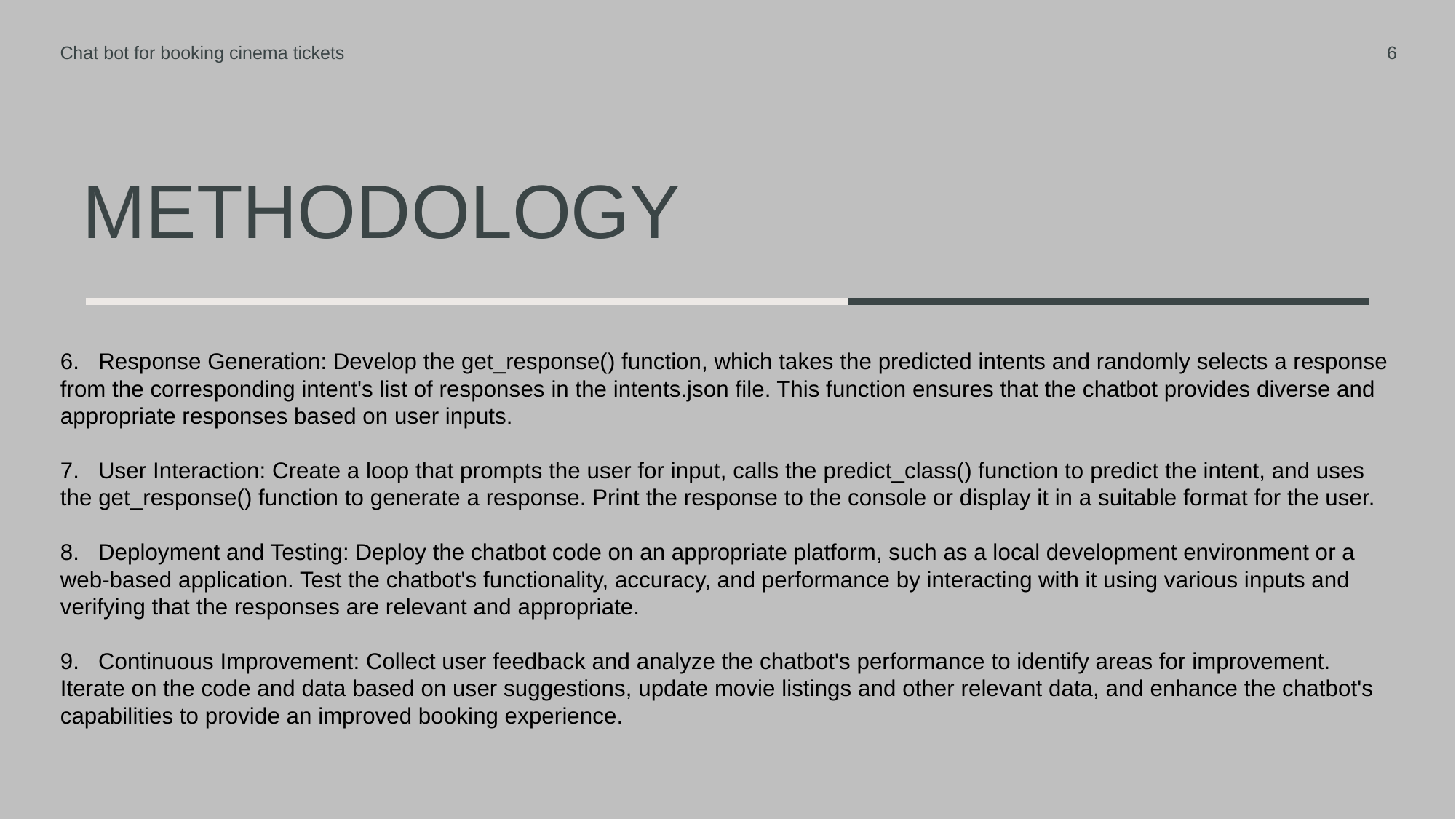

Chat bot for booking cinema tickets
6

# methodology

6.   Response Generation: Develop the get_response() function, which takes the predicted intents and randomly selects a response from the corresponding intent's list of responses in the intents.json file. This function ensures that the chatbot provides diverse and appropriate responses based on user inputs.

7.   User Interaction: Create a loop that prompts the user for input, calls the predict_class() function to predict the intent, and uses the get_response() function to generate a response. Print the response to the console or display it in a suitable format for the user.

8.   Deployment and Testing: Deploy the chatbot code on an appropriate platform, such as a local development environment or a web-based application. Test the chatbot's functionality, accuracy, and performance by interacting with it using various inputs and verifying that the responses are relevant and appropriate.

9.   Continuous Improvement: Collect user feedback and analyze the chatbot's performance to identify areas for improvement. Iterate on the code and data based on user suggestions, update movie listings and other relevant data, and enhance the chatbot's capabilities to provide an improved booking experience.